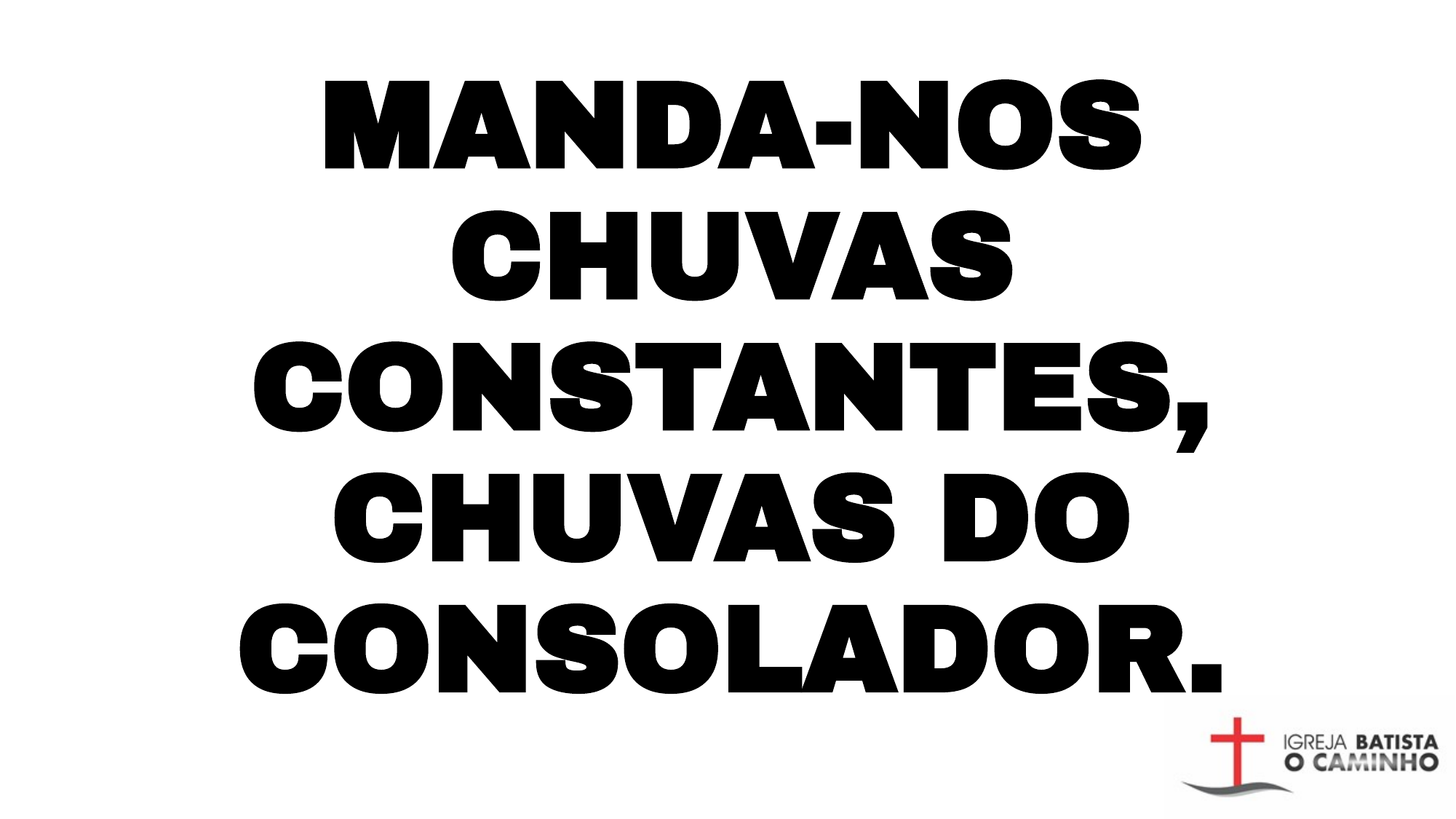

# Manda-nos chuvas constantes, Chuvas do Consolador.